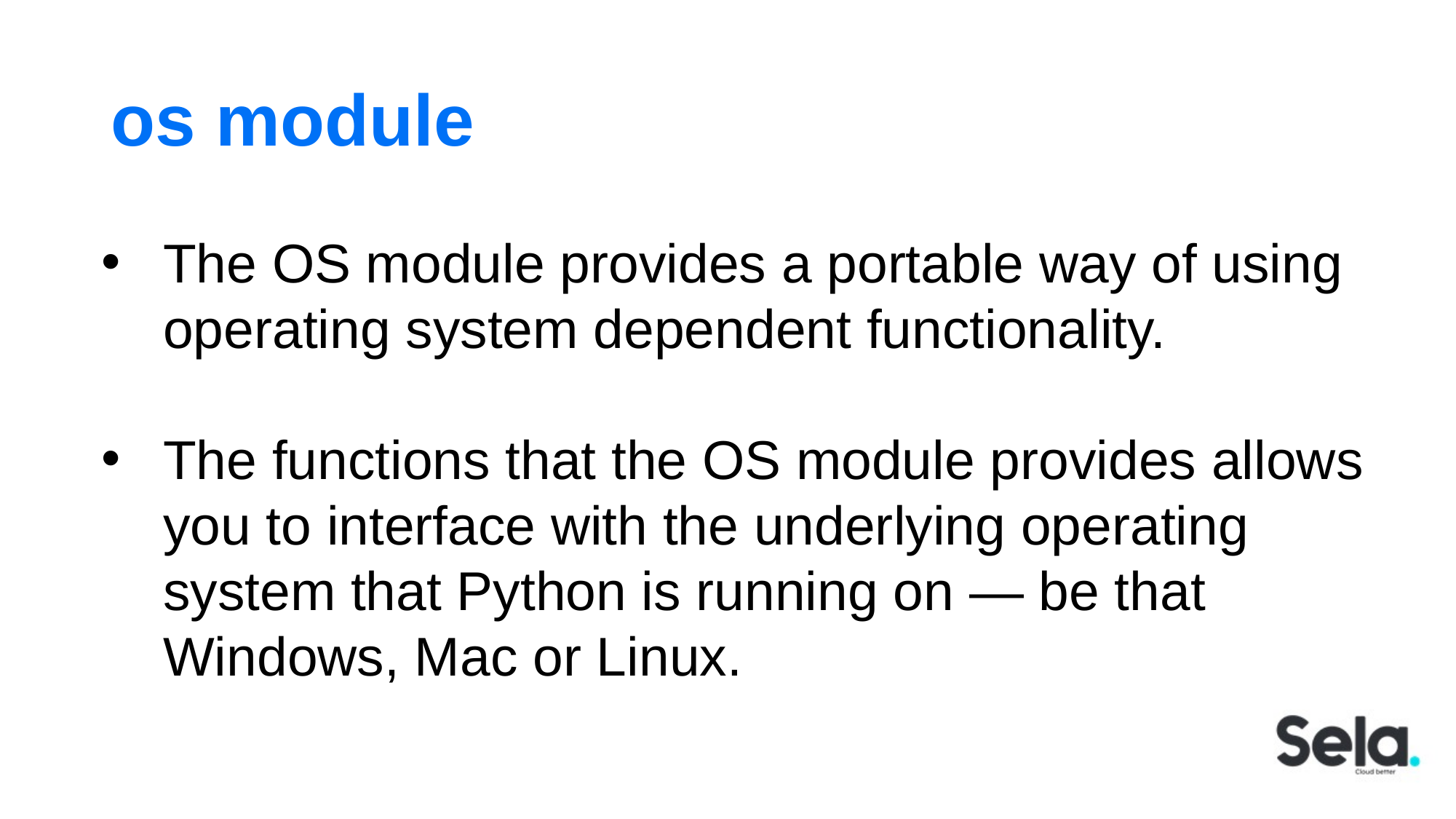

# os module
The OS module provides a portable way of using operating system dependent functionality.

The functions that the OS module provides allows you to interface with the underlying operating system that Python is running on — be that Windows, Mac or Linux.